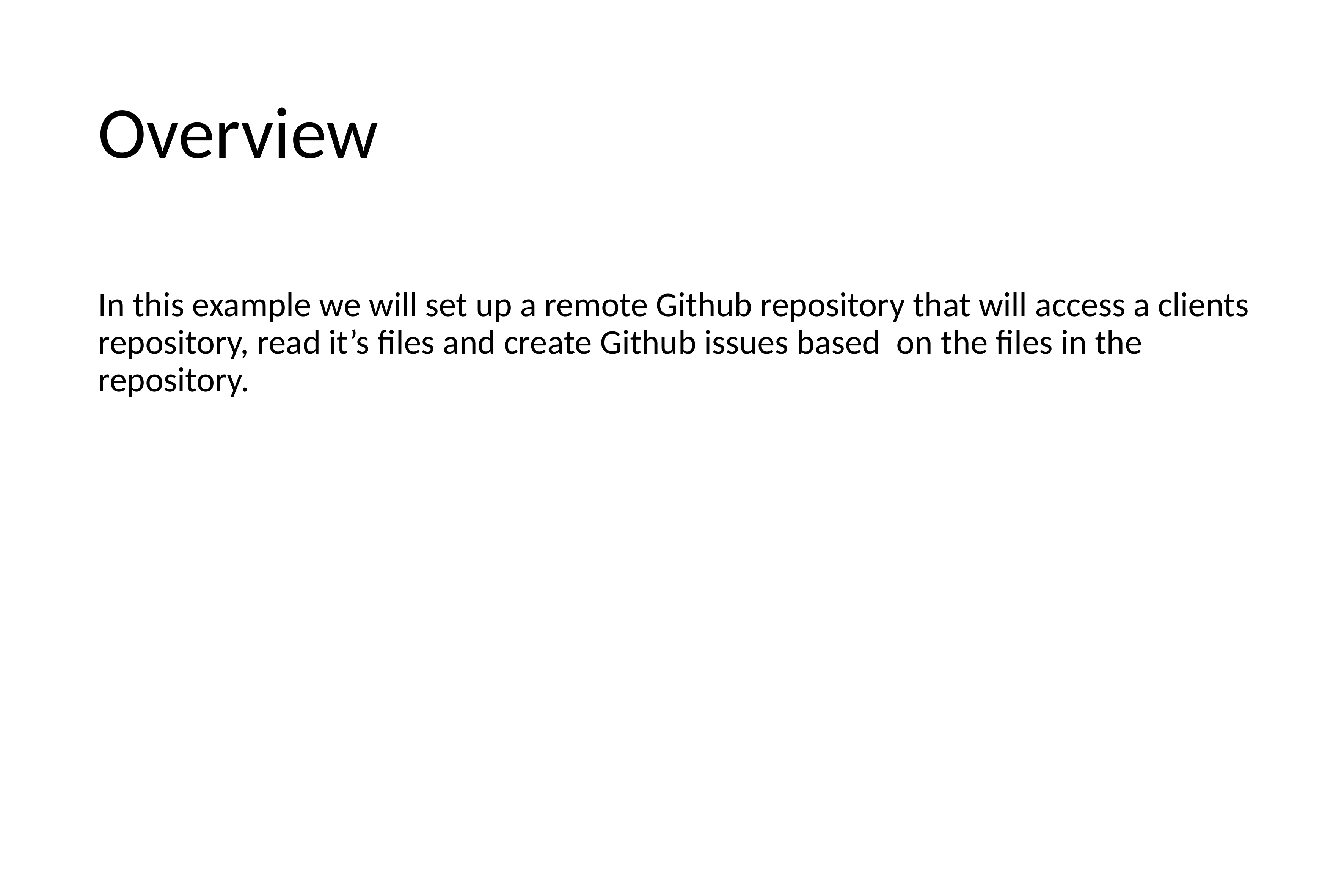

# Overview
In this example we will set up a remote Github repository that will access a clients repository, read it’s files and create Github issues based  on the files in the repository.